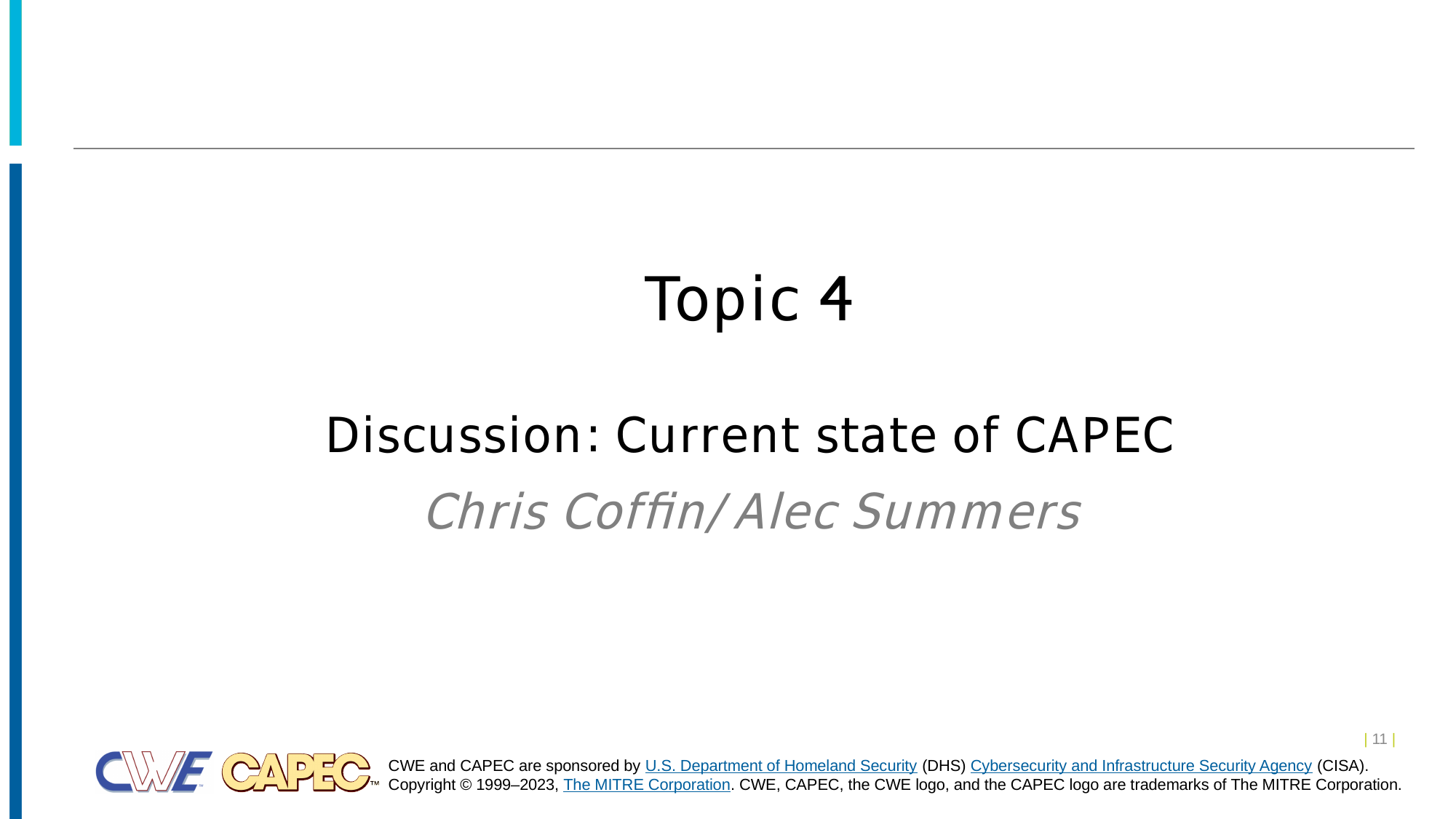

#

Topic 4
Discussion: Current state of CAPEC
Chris Coffin/Alec Summers

| 11 |